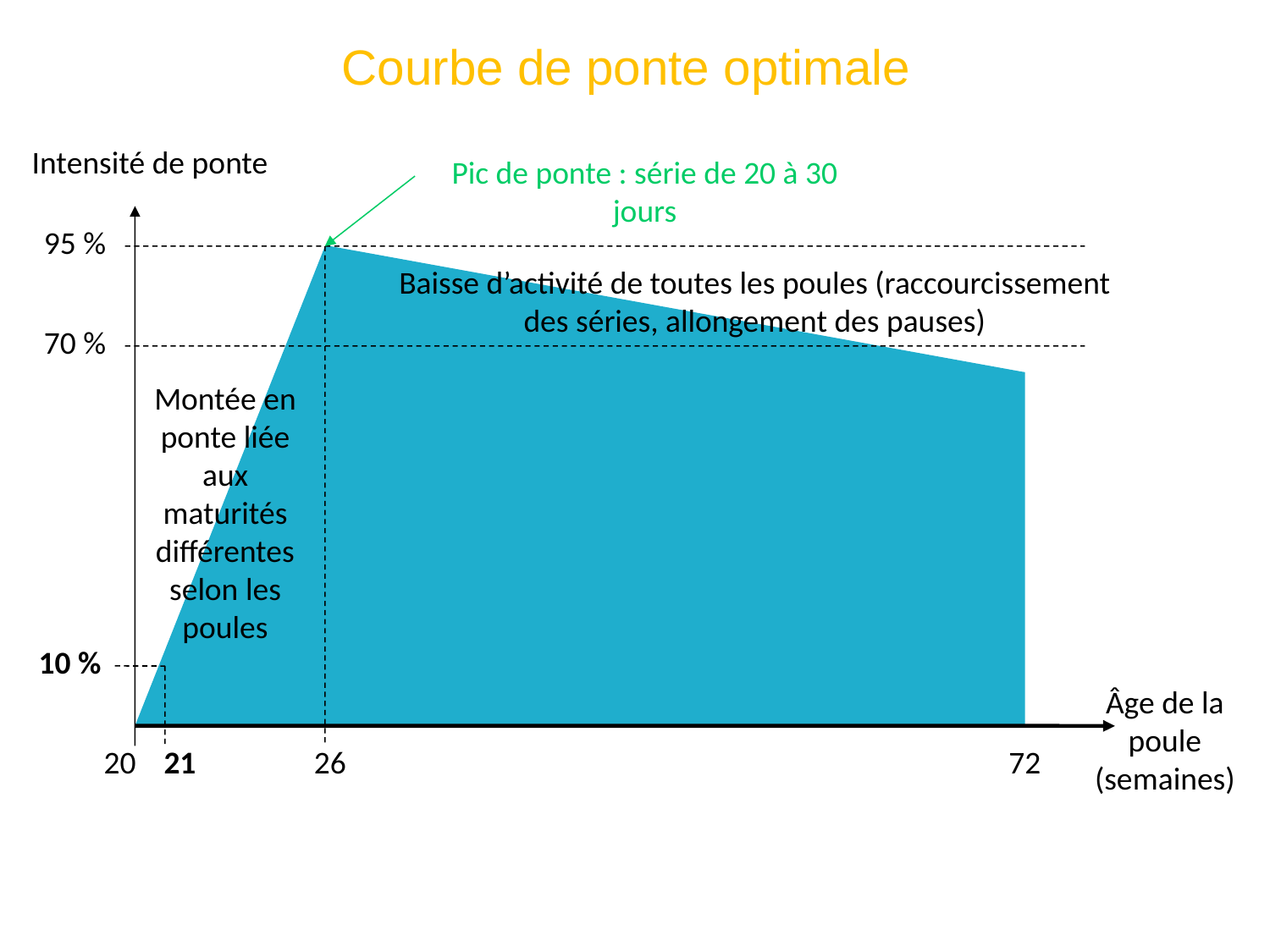

# Courbe de ponte optimale
Intensité de ponte
Pic de ponte : série de 20 à 30 jours

95 %

Baisse d’activité de toutes les poules (raccourcissement des séries, allongement des pauses)
70 %

Montée en ponte liée aux maturités différentes selon les poules

10 %

Âge de la poule
(semaines)

20
21
26
72